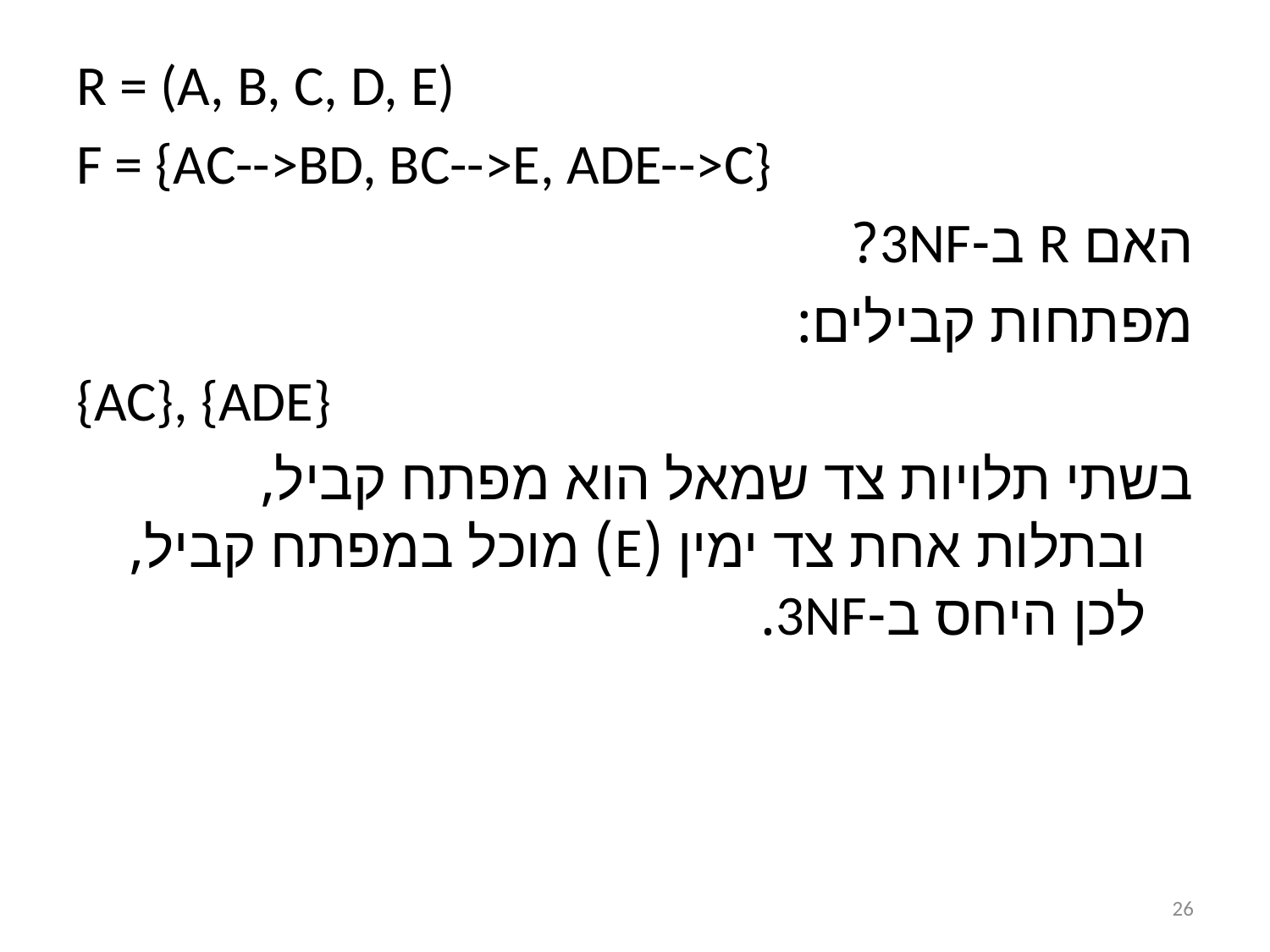

R = (A, B, C, D, E)
F = {AC-->BD, BC-->E, ADE-->C}
האם R ב-3NF?
מפתחות קבילים:
{AC}, {ADE}
בשתי תלויות צד שמאל הוא מפתח קביל, ובתלות אחת צד ימין (E) מוכל במפתח קביל, לכן היחס ב-3NF.
26